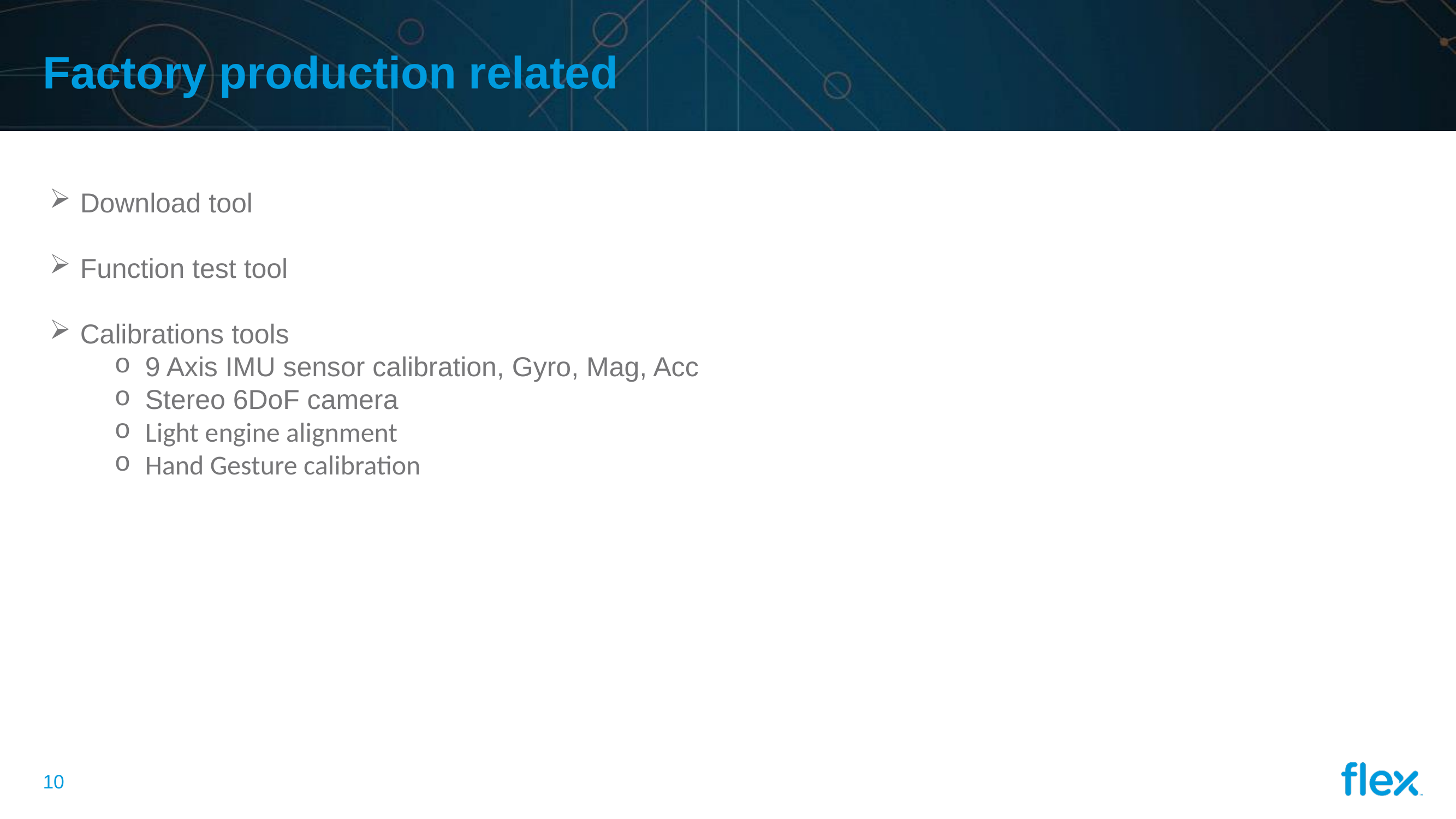

# Factory production related
Download tool

Function test tool

Calibrations tools
9 Axis IMU sensor calibration, Gyro, Mag, Acc
Stereo 6DoF camera
Light engine alignment
Hand Gesture calibration

10